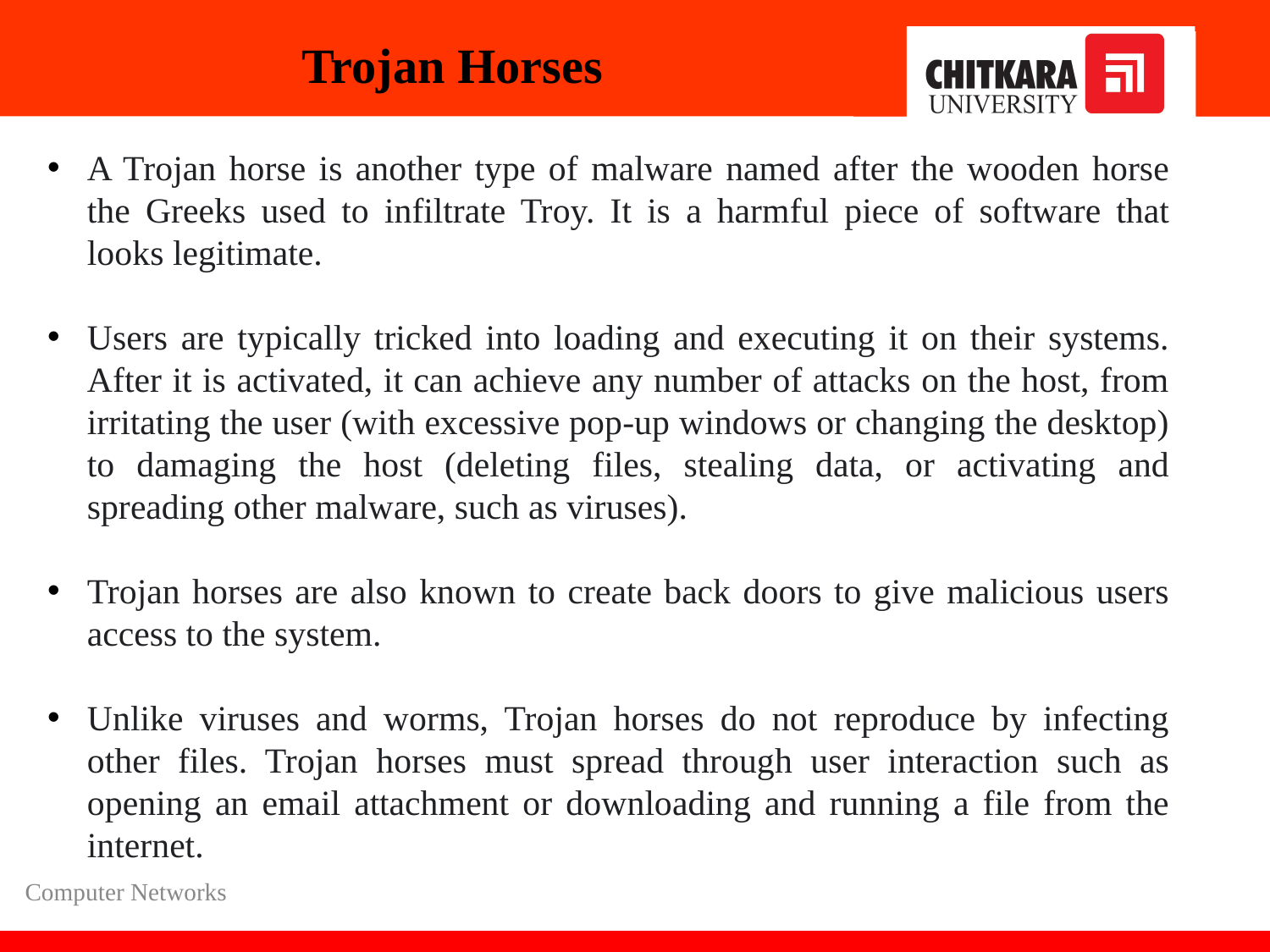

# Trojan Horses
A Trojan horse is another type of malware named after the wooden horse the Greeks used to infiltrate Troy. It is a harmful piece of software that looks legitimate.

Users are typically tricked into loading and executing it on their systems. After it is activated, it can achieve any number of attacks on the host, from irritating the user (with excessive pop-up windows or changing the desktop) to damaging the host (deleting files, stealing data, or activating and spreading other malware, such as viruses).

Trojan horses are also known to create back doors to give malicious users access to the system.

Unlike viruses and worms, Trojan horses do not reproduce by infecting other files. Trojan horses must spread through user interaction such as opening an email attachment or downloading and running a file from the internet.

Computer Networks